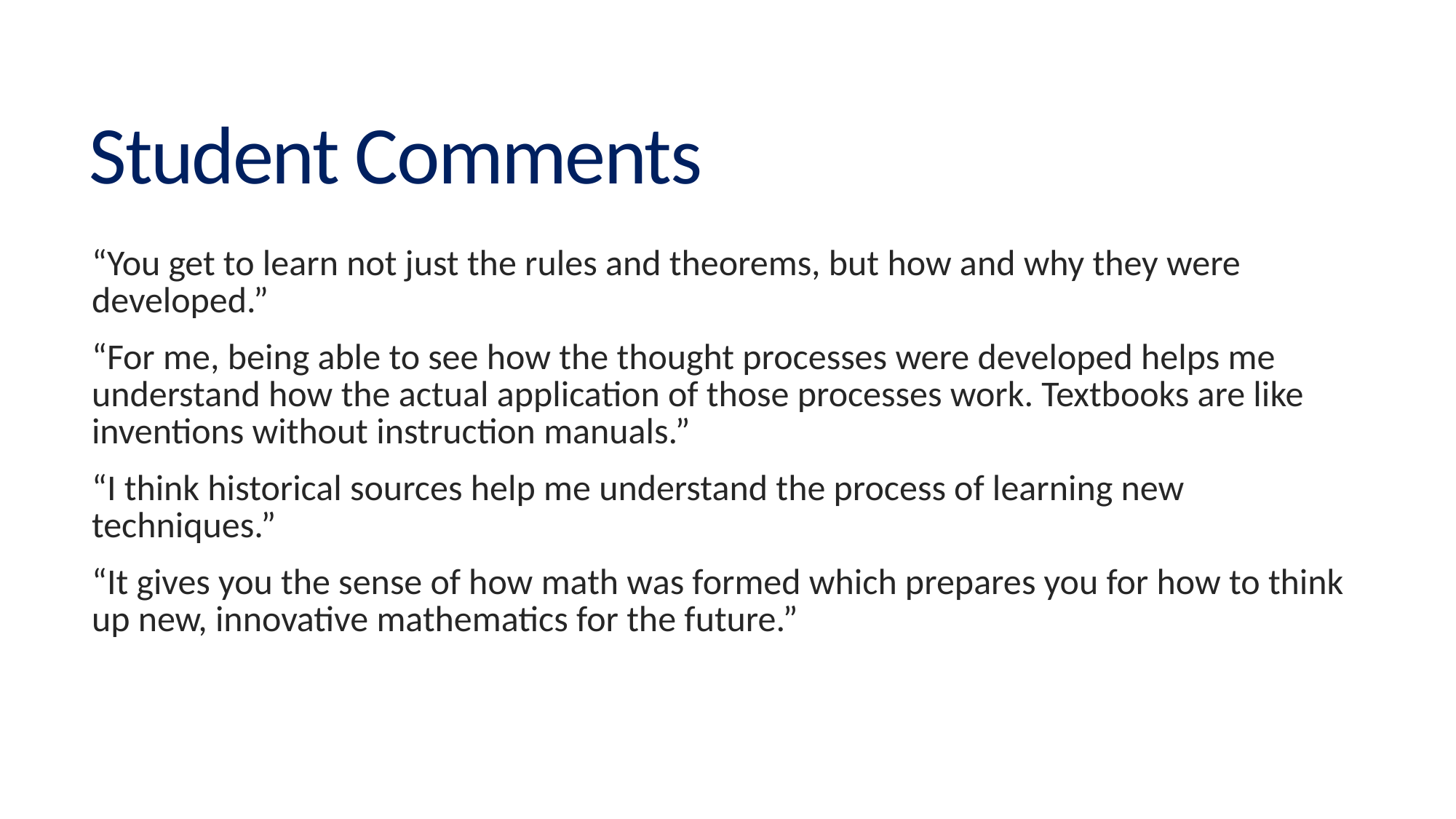

# Student Comments
“You get to learn not just the rules and theorems, but how and why they were developed.”
“For me, being able to see how the thought processes were developed helps me understand how the actual application of those processes work. Textbooks are like inventions without instruction manuals.”
“I think historical sources help me understand the process of learning new techniques.”
“It gives you the sense of how math was formed which prepares you for how to think up new, innovative mathematics for the future.”